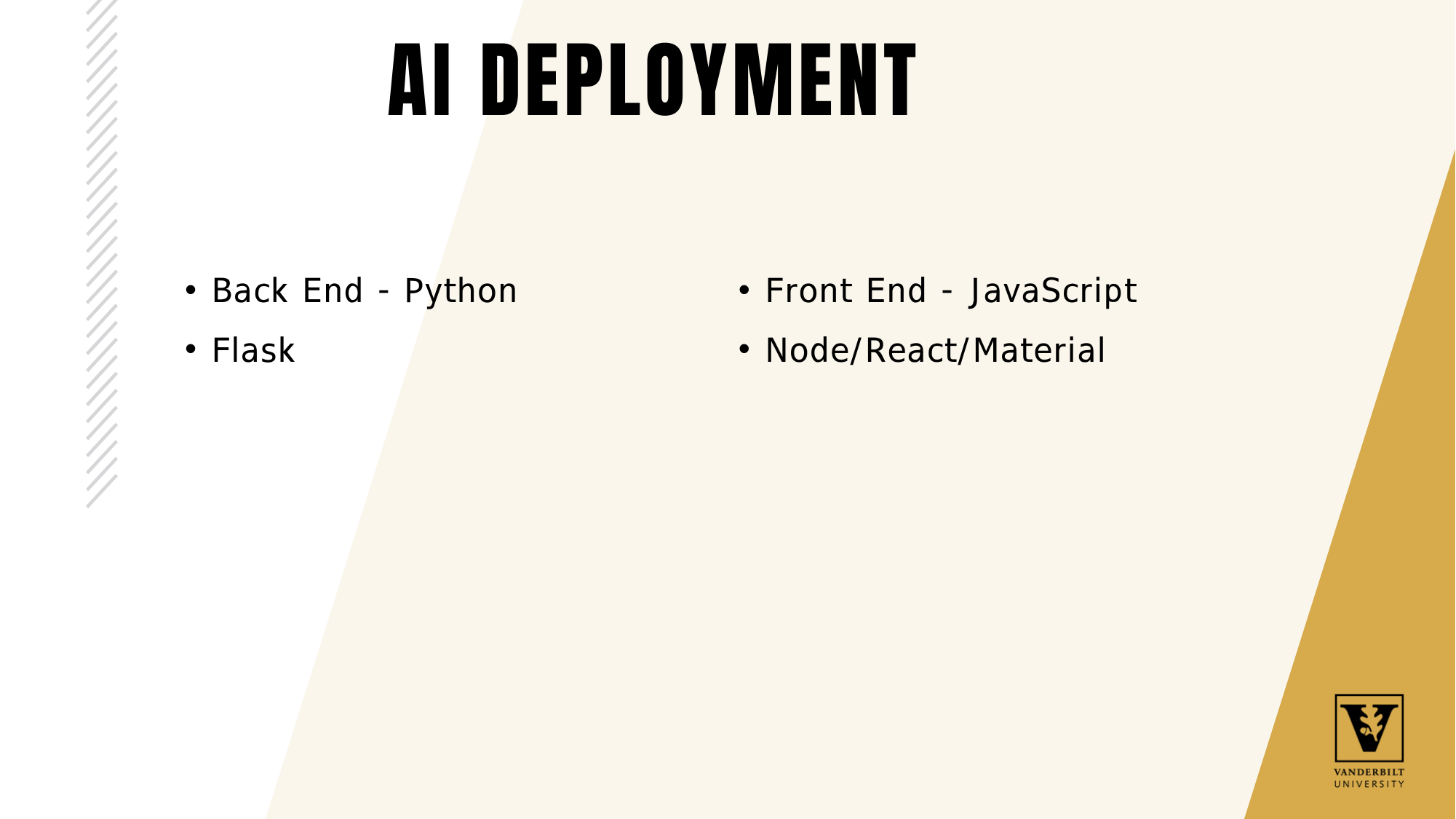

AI Deployment
Back End - Python
Flask
Front End - JavaScript
Node/React/Material
10